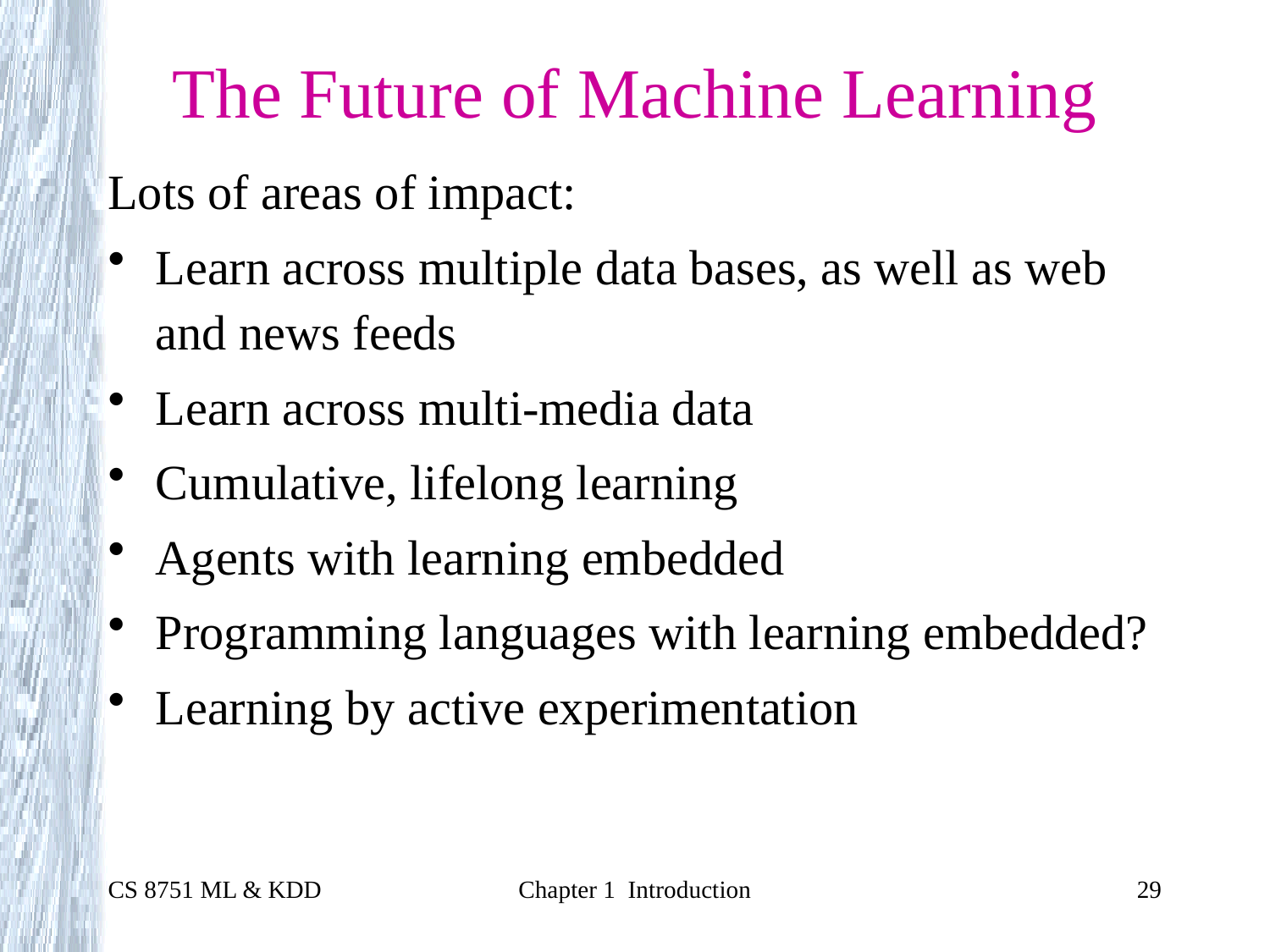

# The Future of Machine Learning
Lots of areas of impact:
Learn across multiple data bases, as well as web and news feeds
Learn across multi-media data
Cumulative, lifelong learning
Agents with learning embedded
Programming languages with learning embedded?
Learning by active experimentation
CS 8751 ML & KDD
Chapter 1  Introduction
29